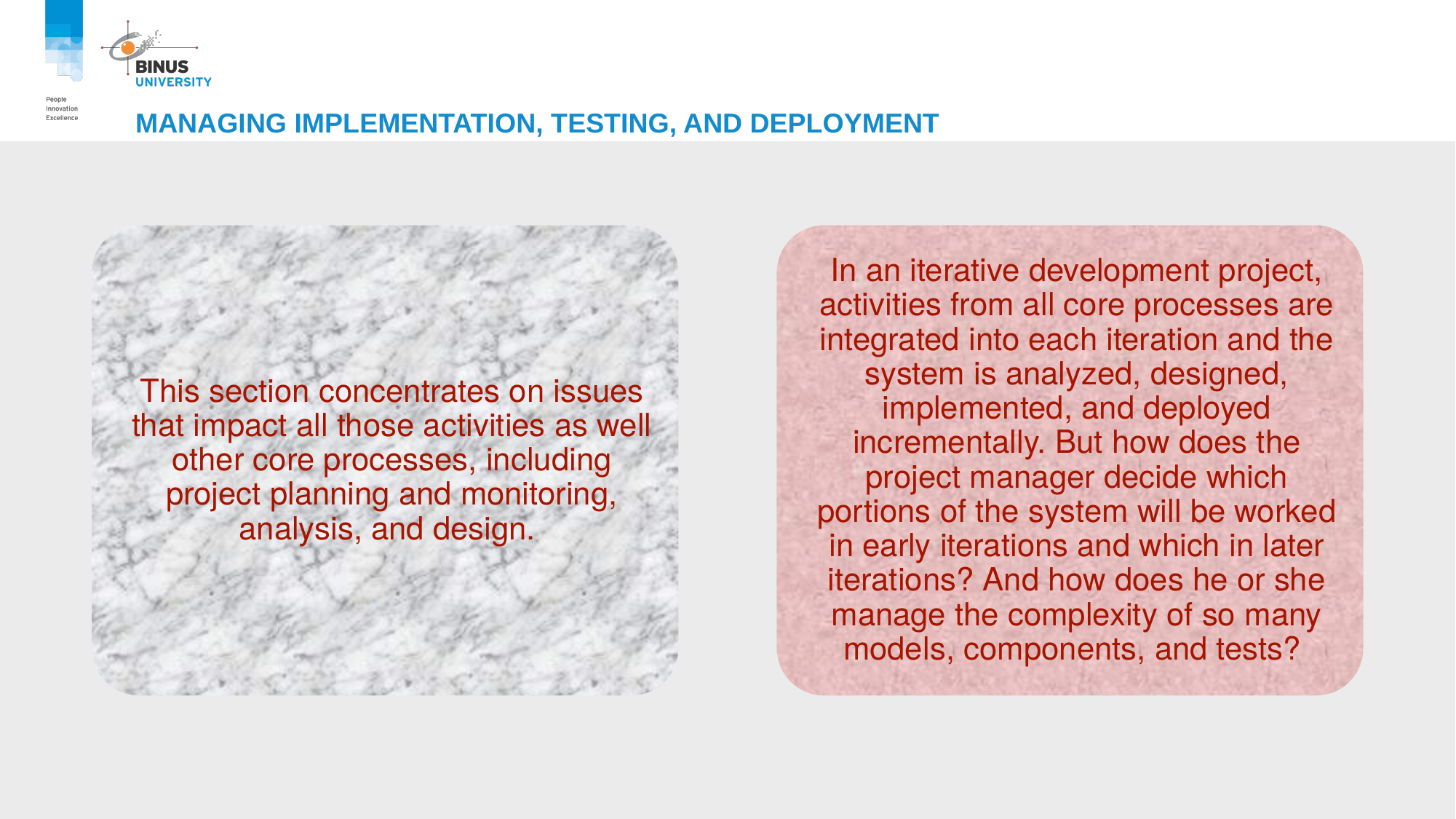

# Managing Implementation, Testing, and Deployment
This section concentrates on issues that impact all those activities as well other core processes, including project planning and monitoring, analysis, and design.
In an iterative development project, activities from all core processes are integrated into each iteration and the system is analyzed, designed, implemented, and deployed incrementally. But how does the project manager decide which portions of the system will be worked in early iterations and which in later iterations? And how does he or she manage the complexity of so many models, components, and tests?